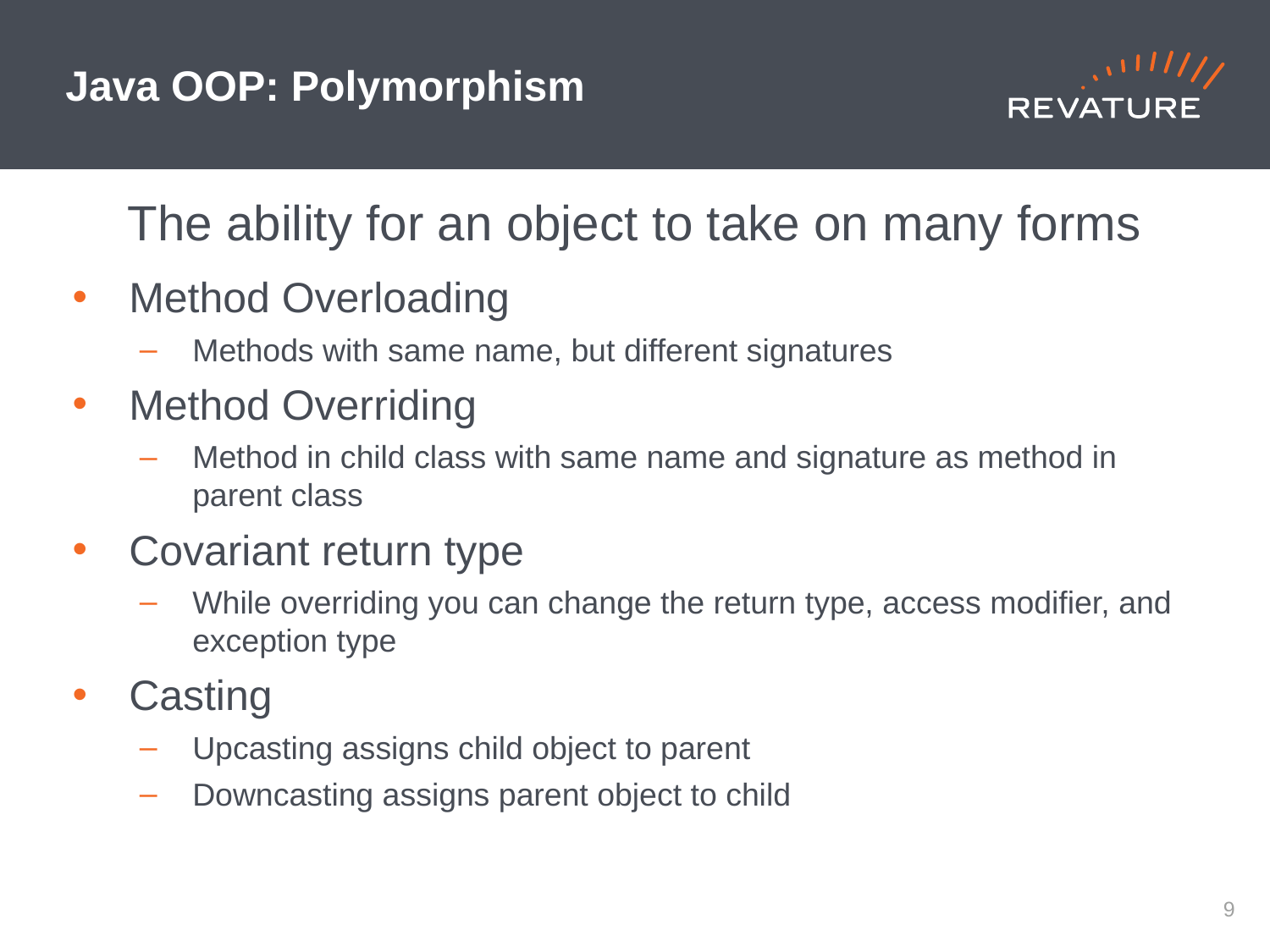

# Java OOP: Polymorphism
The ability for an object to take on many forms
Method Overloading
Methods with same name, but different signatures
Method Overriding
Method in child class with same name and signature as method in parent class
Covariant return type
While overriding you can change the return type, access modifier, and exception type
Casting
Upcasting assigns child object to parent
Downcasting assigns parent object to child
9